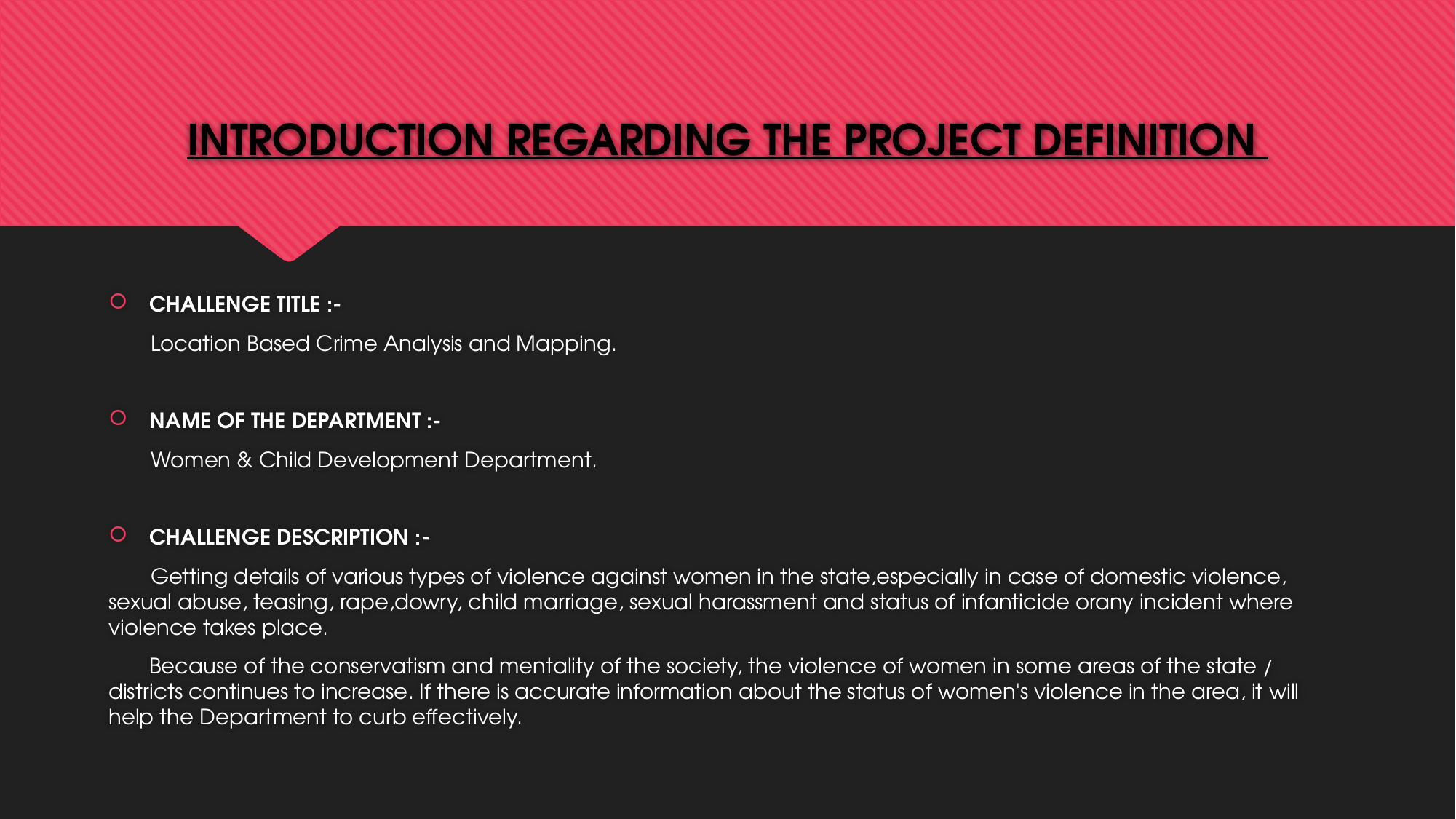

# INTRODUCTION REGARDING THE PROJECT DEFINITION
CHALLENGE TITLE :-
       Location Based Crime Analysis and Mapping.

NAME OF THE DEPARTMENT :-
       Women & Child Development Department.

CHALLENGE DESCRIPTION :-
       Getting details of various types of violence against women in the state,especially in case of domestic violence, sexual abuse, teasing, rape,dowry, child marriage, sexual harassment and status of infanticide orany incident where violence takes place.
       Because of the conservatism and mentality of the society, the violence of women in some areas of the state / districts continues to increase. If there is accurate information about the status of women's violence in the area, it will help the Department to curb effectively.